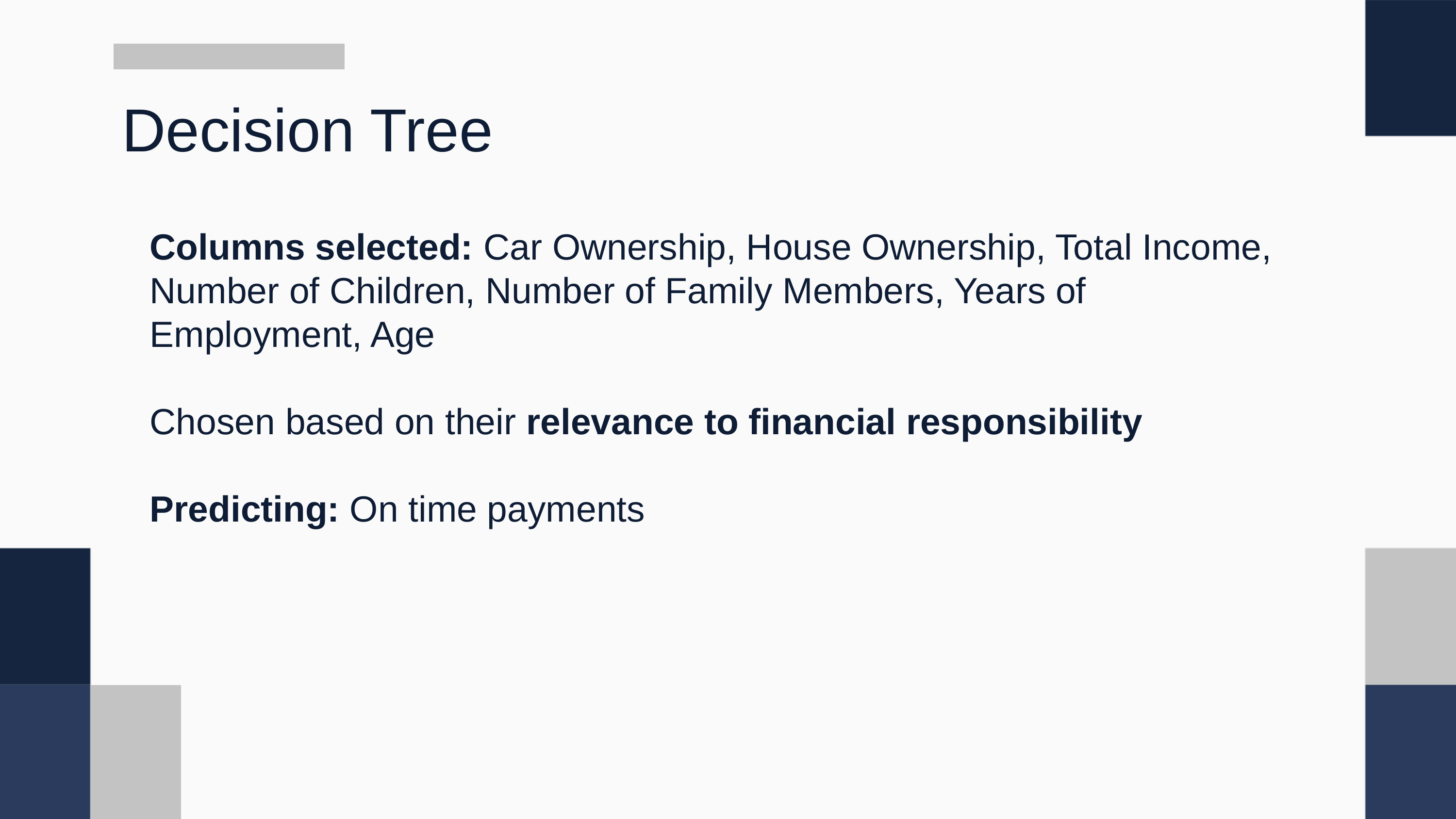

Decision Tree
Columns selected: Car Ownership, House Ownership, Total Income, Number of Children, Number of Family Members, Years of Employment, Age

Chosen based on their relevance to financial responsibility

Predicting: On time payments